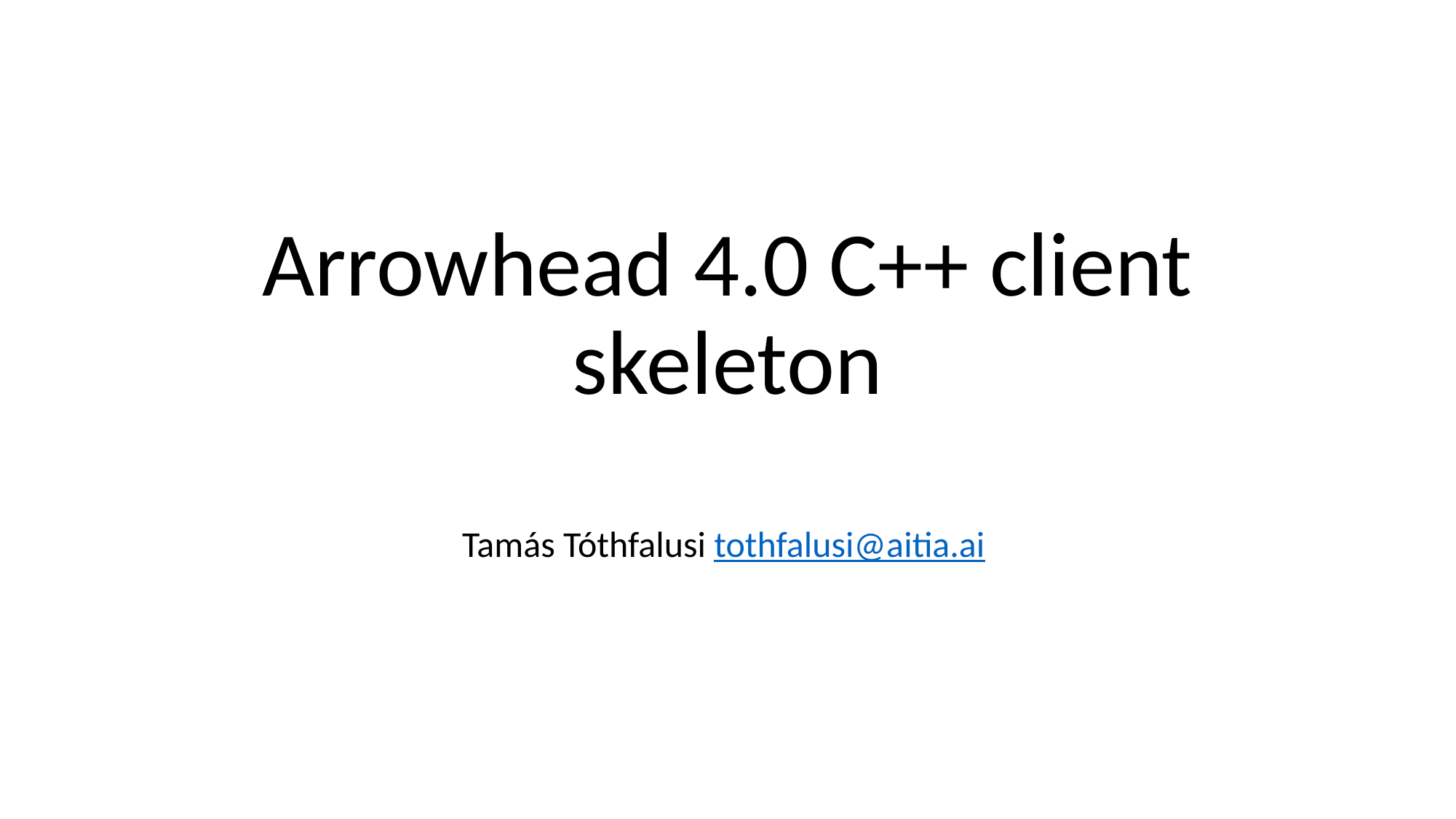

# Arrowhead 4.0 C++ client skeleton
Tamás Tóthfalusi tothfalusi@aitia.ai